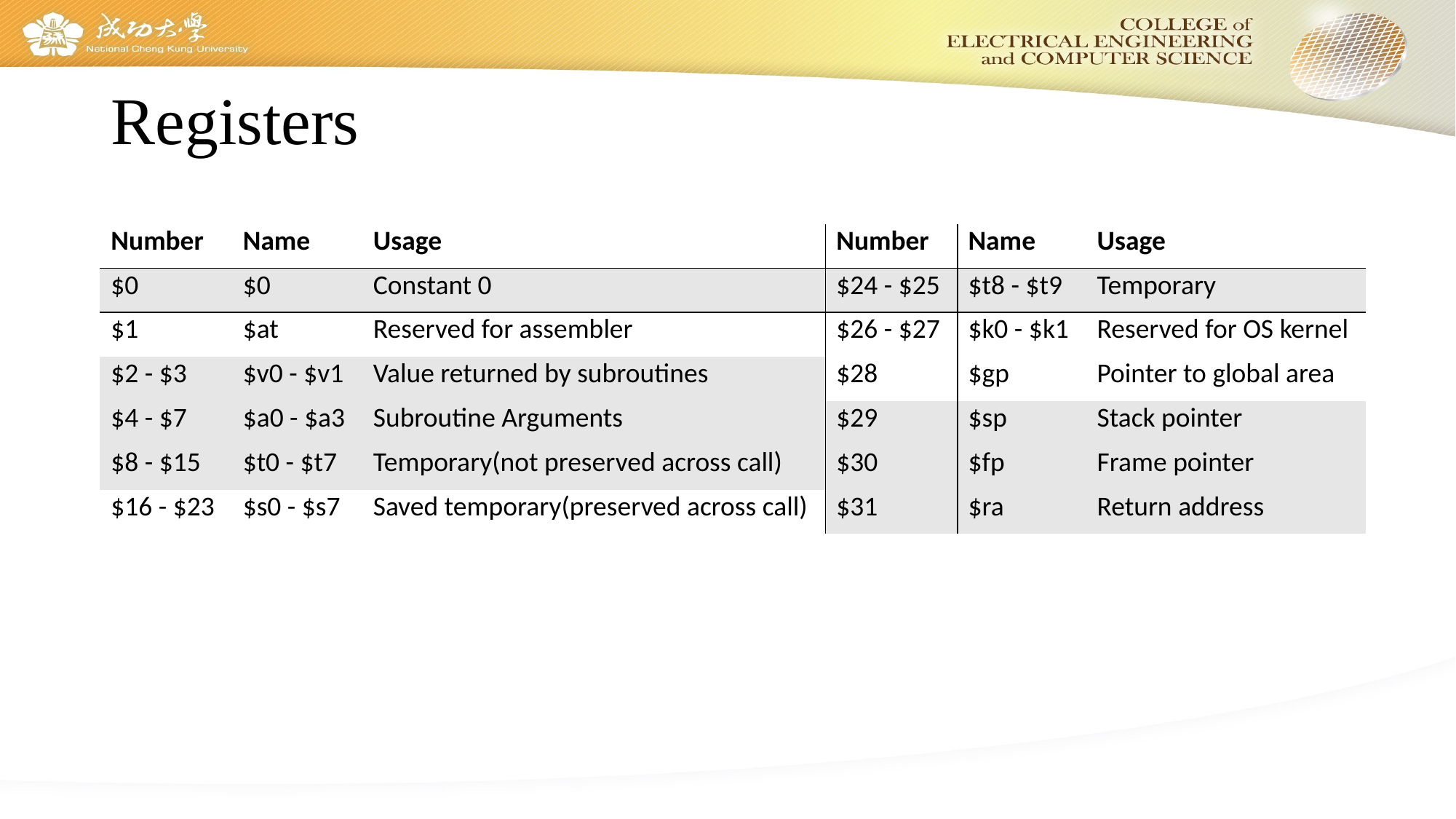

# Registers
| Number | Name | Usage | Number | Name | Usage |
| --- | --- | --- | --- | --- | --- |
| $0 | $0 | Constant 0 | $24 - $25 | $t8 - $t9 | Temporary |
| $1 | $at | Reserved for assembler | $26 - $27 | $k0 - $k1 | Reserved for OS kernel |
| $2 - $3 | $v0 - $v1 | Value returned by subroutines | $28 | $gp | Pointer to global area |
| $4 - $7 | $a0 - $a3 | Subroutine Arguments | $29 | $sp | Stack pointer |
| $8 - $15 | $t0 - $t7 | Temporary(not preserved across call) | $30 | $fp | Frame pointer |
| $16 - $23 | $s0 - $s7 | Saved temporary(preserved across call) | $31 | $ra | Return address |